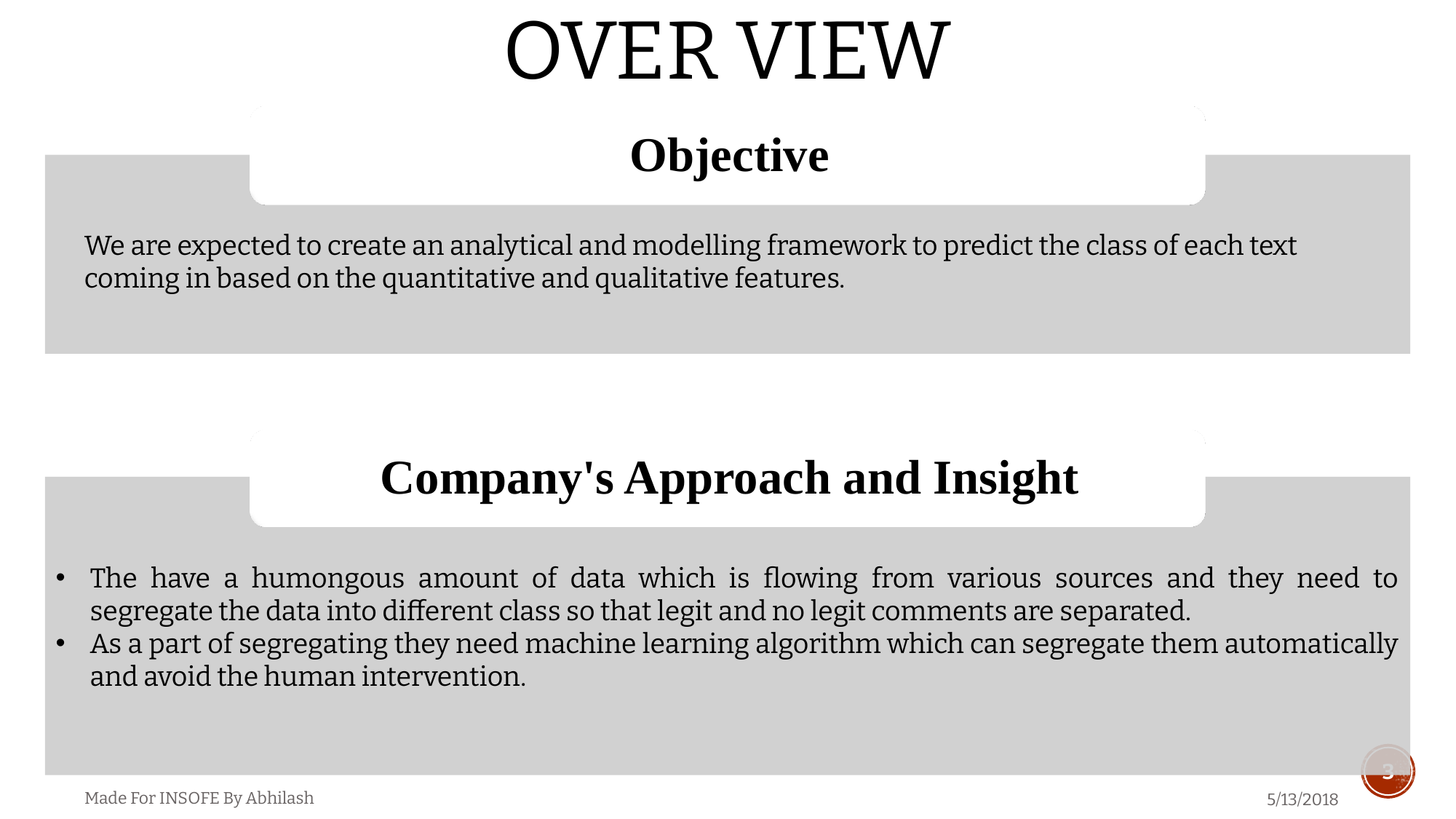

# Over View
Objective
Company's Approach and Insight
We are expected to create an analytical and modelling framework to predict the class of each text coming in based on the quantitative and qualitative features.
The have a humongous amount of data which is flowing from various sources and they need to segregate the data into different class so that legit and no legit comments are separated.
As a part of segregating they need machine learning algorithm which can segregate them automatically and avoid the human intervention.
3
Made For INSOFE By Abhilash
5/13/2018